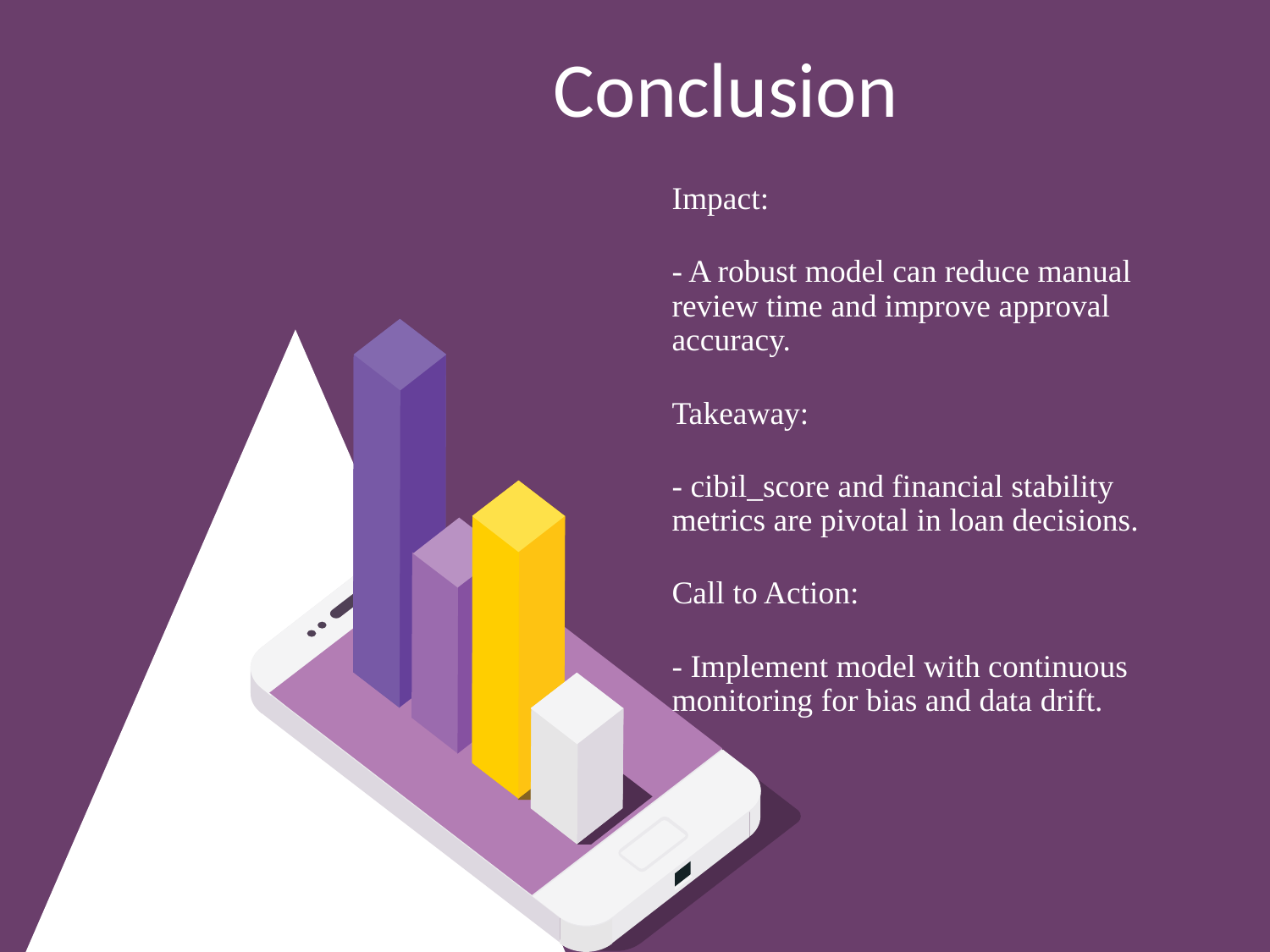

# Conclusion
Impact:
- A robust model can reduce manual review time and improve approval accuracy.
Takeaway:
- cibil_score and financial stability metrics are pivotal in loan decisions.
Call to Action:
- Implement model with continuous monitoring for bias and data drift.